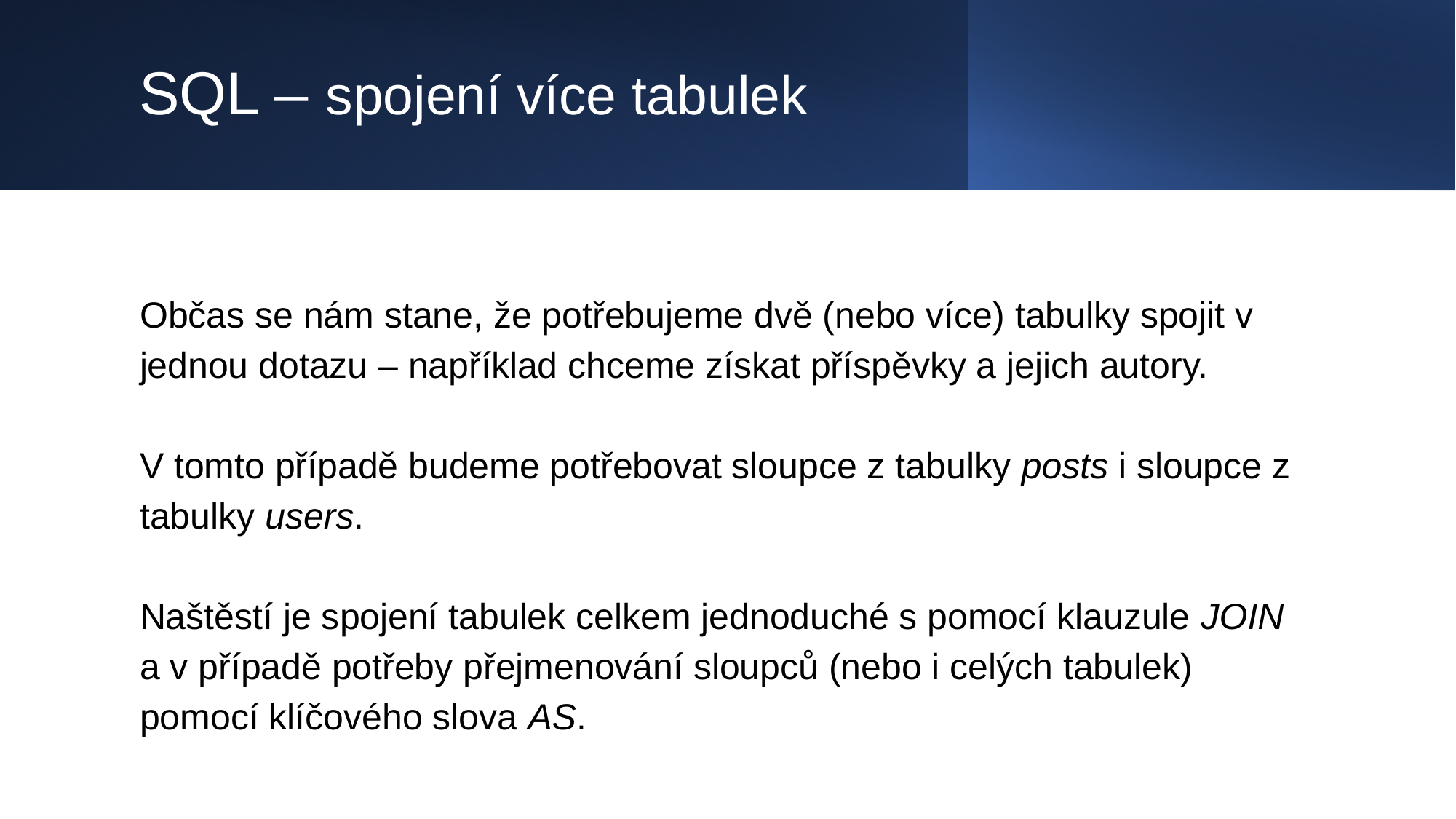

# SQL – spojení více tabulek
Občas se nám stane, že potřebujeme dvě (nebo více) tabulky spojit v jednou dotazu – například chceme získat příspěvky a jejich autory.

V tomto případě budeme potřebovat sloupce z tabulky posts i sloupce z tabulky users.

Naštěstí je spojení tabulek celkem jednoduché s pomocí klauzule JOIN a v případě potřeby přejmenování sloupců (nebo i celých tabulek) pomocí klíčového slova AS.